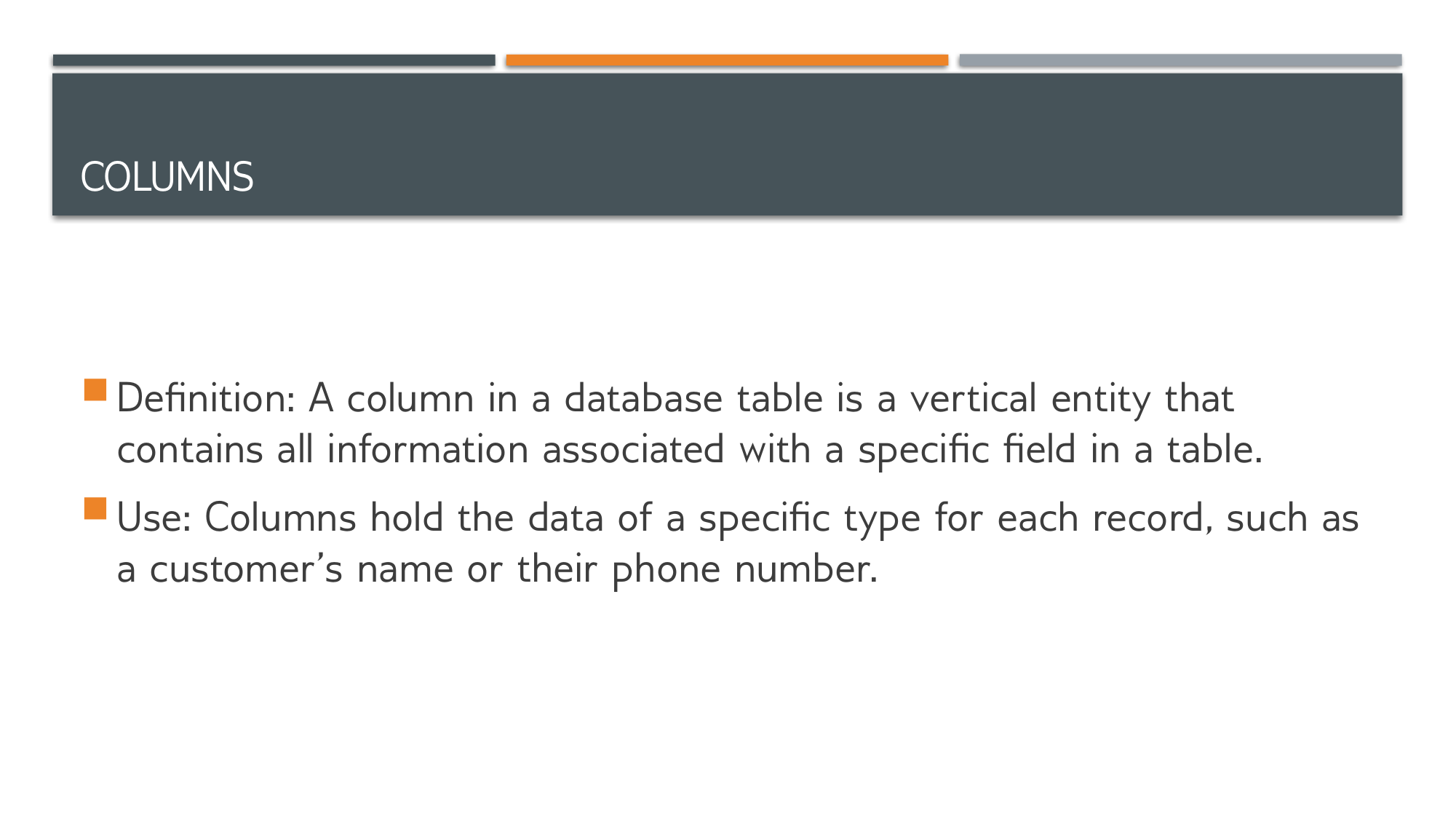

# COLUMNS
Definition: A column in a database table is a vertical entity that contains all information associated with a specific field in a table.
Use: Columns hold the data of a specific type for each record, such as a customer’s name or their phone number.